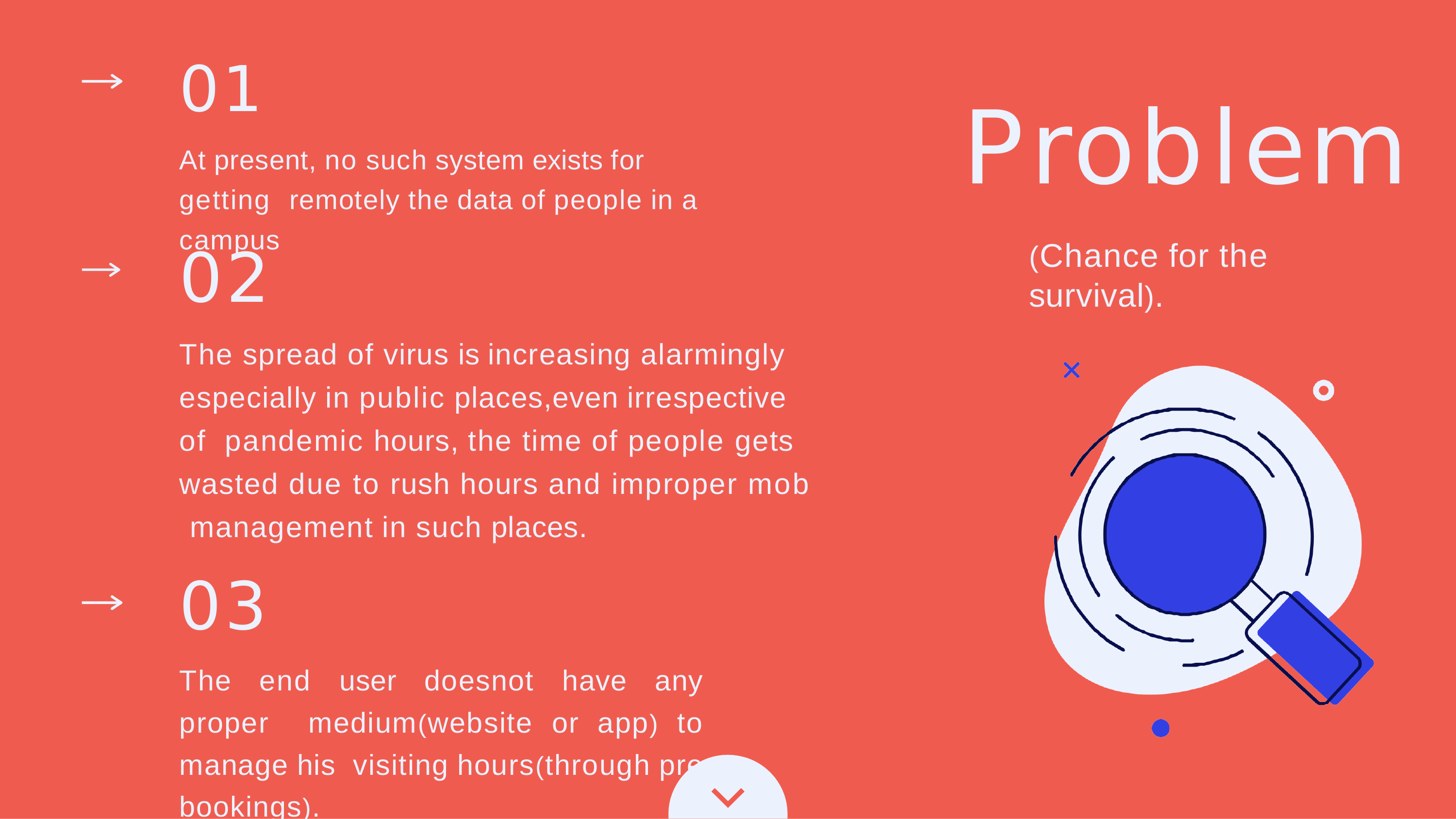

01
At present, no such system exists for getting  remotely the data of people in a campus

# Problem
02
The spread of virus is increasing alarmingly  especially in public places,even irrespective of  pandemic hours, the time of people gets  wasted due to rush hours and improper mob  management in such places.
(Chance for the survival).

03
The end user doesnot have any proper  medium(website or app) to manage his  visiting hours(through pre bookings).